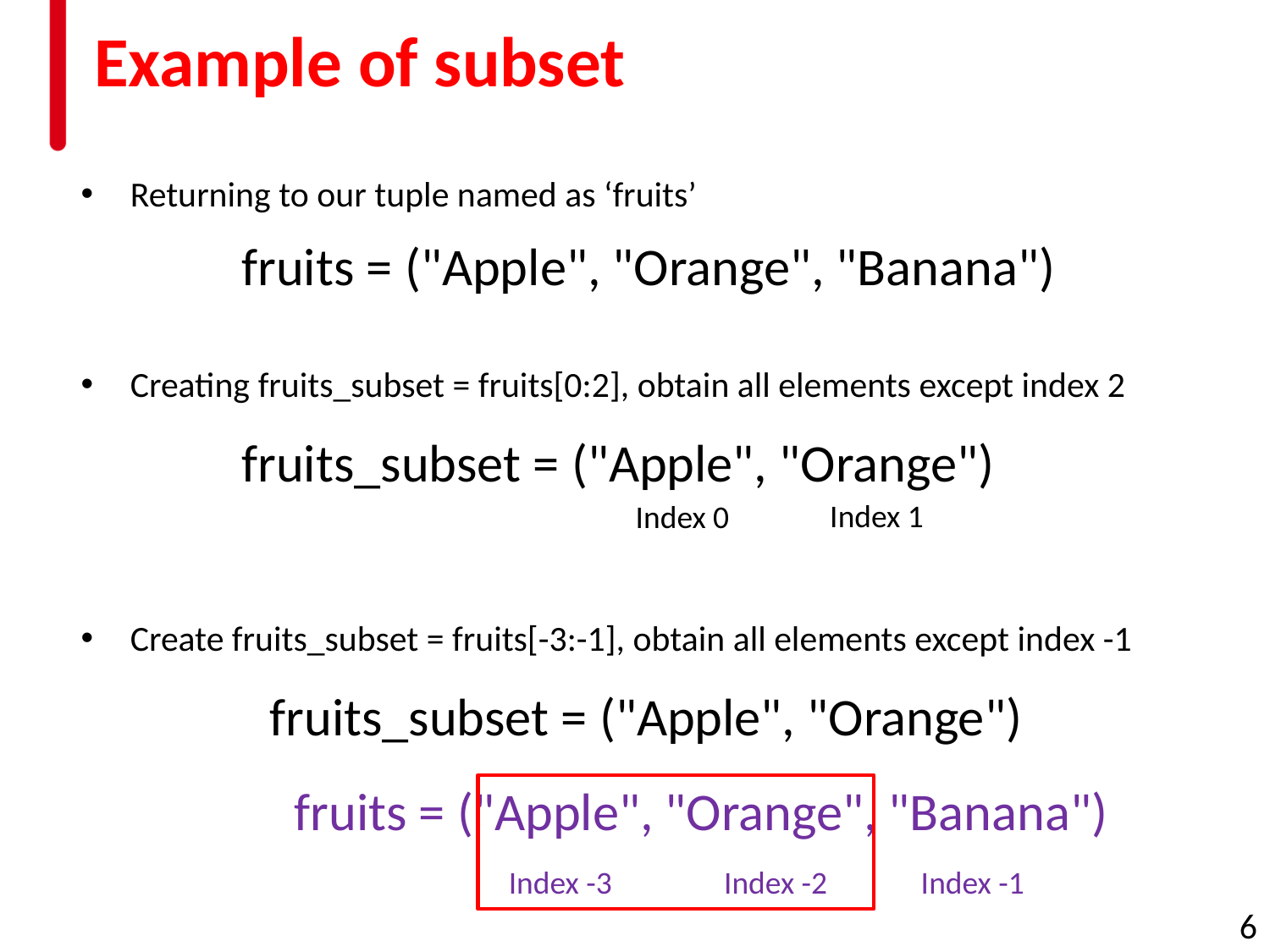

# Example of subset
Returning to our tuple named as ‘fruits’

Creating fruits_subset = fruits[0:2], obtain all elements except index 2

Create fruits_subset = fruits[-3:-1], obtain all elements except index -1

fruits = ("Apple", "Orange", "Banana")
fruits_subset = ("Apple", "Orange")

Index 1
Index 0
fruits_subset = ("Apple", "Orange")
fruits = ("Apple", "Orange", "Banana")

Index -2
Index -1
Index -3